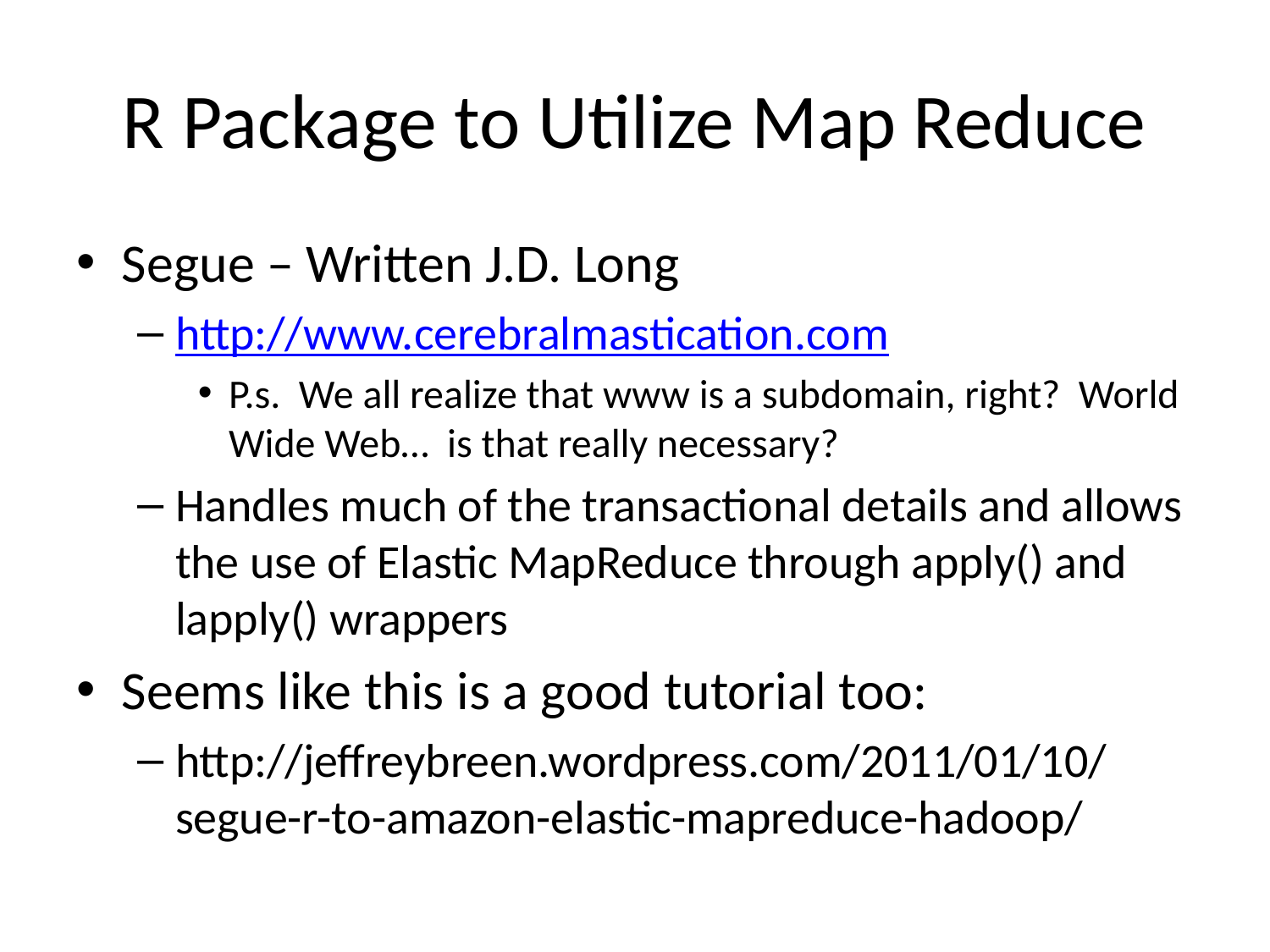

# R Package to Utilize Map Reduce
Segue – Written J.D. Long
http://www.cerebralmastication.com
P.s.  We all realize that www is a subdomain, right?  World Wide Web…  is that really necessary?
Handles much of the transactional details and allows the use of Elastic MapReduce through apply() and lapply() wrappers
Seems like this is a good tutorial too:
http://jeffreybreen.wordpress.com/2011/01/10/segue-r-to-amazon-elastic-mapreduce-hadoop/